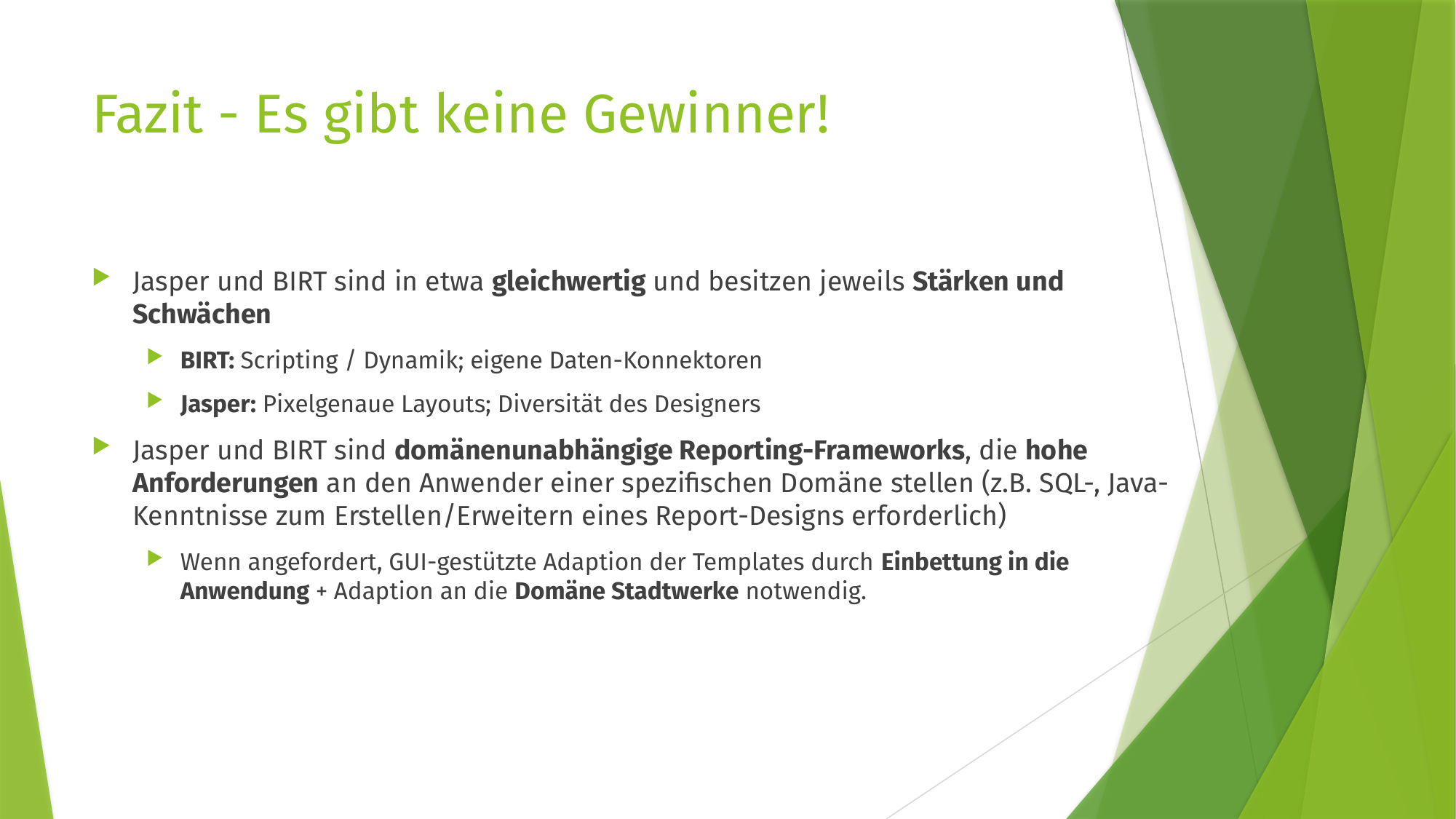

# Fazit - Es gibt keine Gewinner!
Jasper und BIRT sind in etwa gleichwertig und besitzen jeweils Stärken und Schwächen
BIRT: Scripting / Dynamik; eigene Daten-Konnektoren
Jasper: Pixelgenaue Layouts; Diversität des Designers
Jasper und BIRT sind domänenunabhängige Reporting-Frameworks, die hohe Anforderungen an den Anwender einer spezifischen Domäne stellen (z.B. SQL-, Java-Kenntnisse zum Erstellen/Erweitern eines Report-Designs erforderlich)
Wenn angefordert, GUI-gestützte Adaption der Templates durch Einbettung in die Anwendung + Adaption an die Domäne Stadtwerke notwendig.